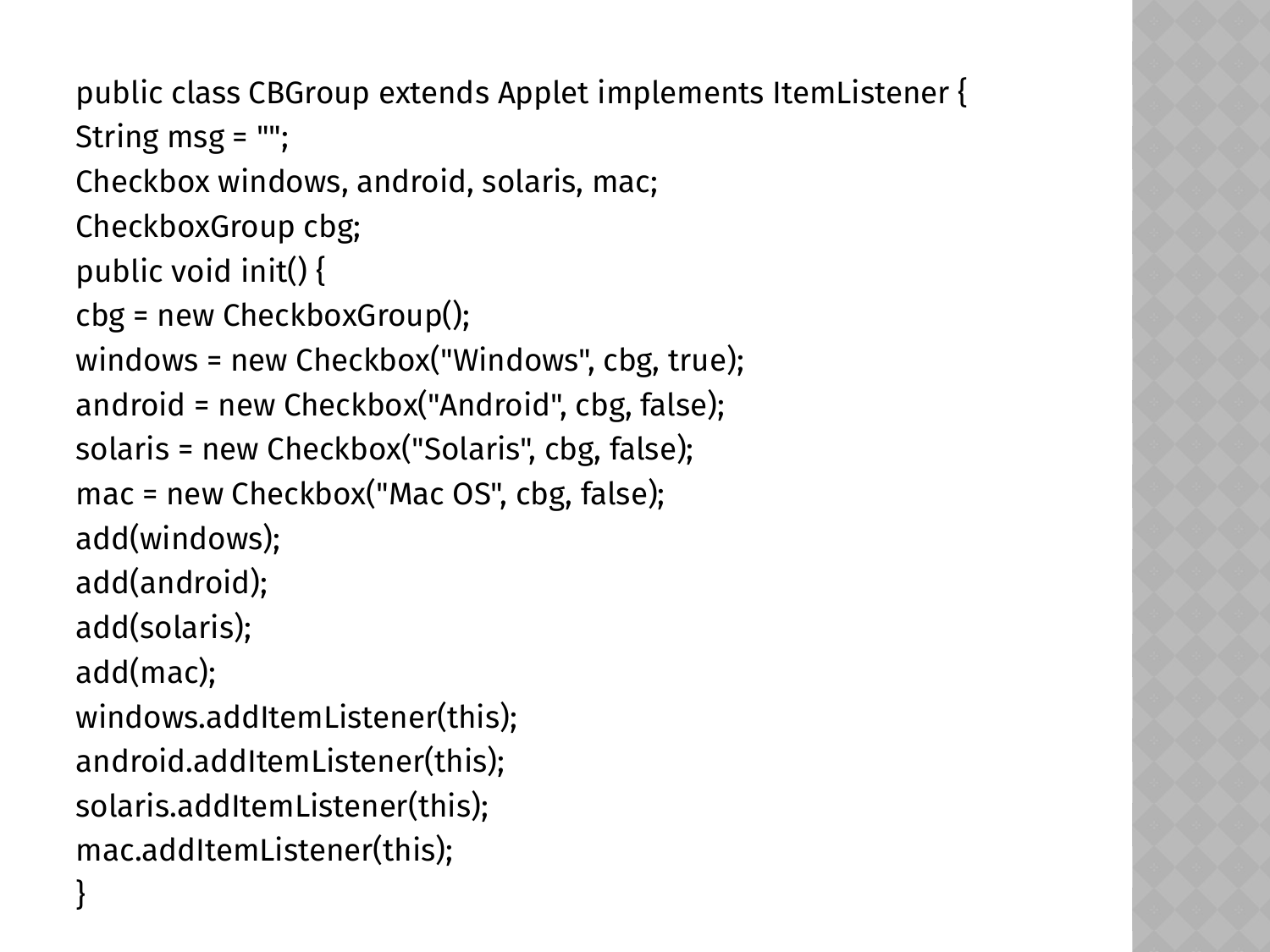

public class CBGroup extends Applet implements ItemListener {
String msg = "";
Checkbox windows, android, solaris, mac;
CheckboxGroup cbg;
public void init() {
cbg = new CheckboxGroup();
windows = new Checkbox("Windows", cbg, true);
android = new Checkbox("Android", cbg, false);
solaris = new Checkbox("Solaris", cbg, false);
mac = new Checkbox("Mac OS", cbg, false);
add(windows);
add(android);
add(solaris);
add(mac);
windows.addItemListener(this);
android.addItemListener(this);
solaris.addItemListener(this);
mac.addItemListener(this);
}